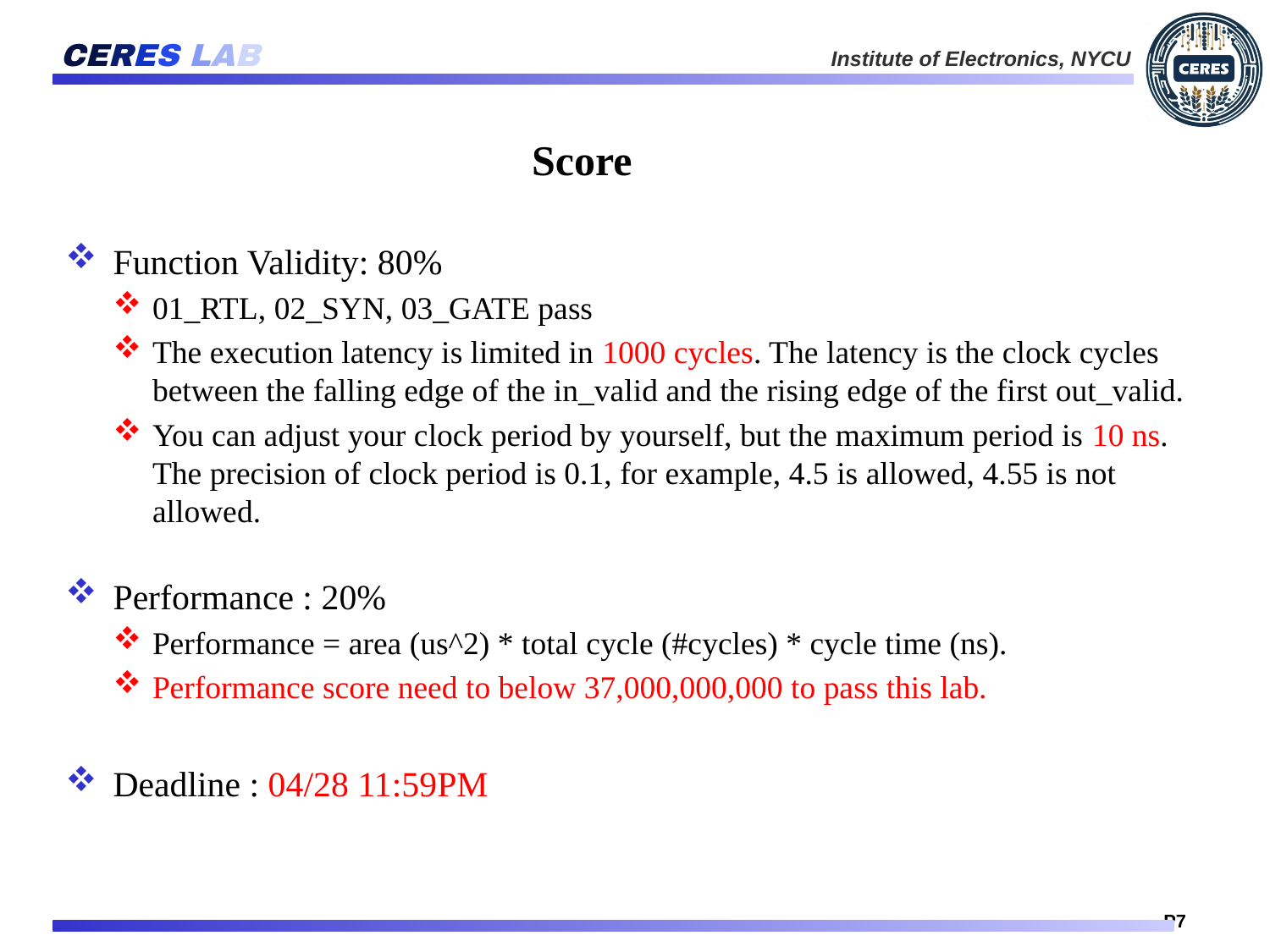

# Score
Function Validity: 80%
01_RTL, 02_SYN, 03_GATE pass
The execution latency is limited in 1000 cycles. The latency is the clock cycles between the falling edge of the in_valid and the rising edge of the first out_valid.
You can adjust your clock period by yourself, but the maximum period is 10 ns. The precision of clock period is 0.1, for example, 4.5 is allowed, 4.55 is not allowed.
Performance : 20%
Performance = area (us^2) * total cycle (#cycles) * cycle time (ns).
Performance score need to below 37,000,000,000 to pass this lab.

Deadline : 04/28 11:59PM